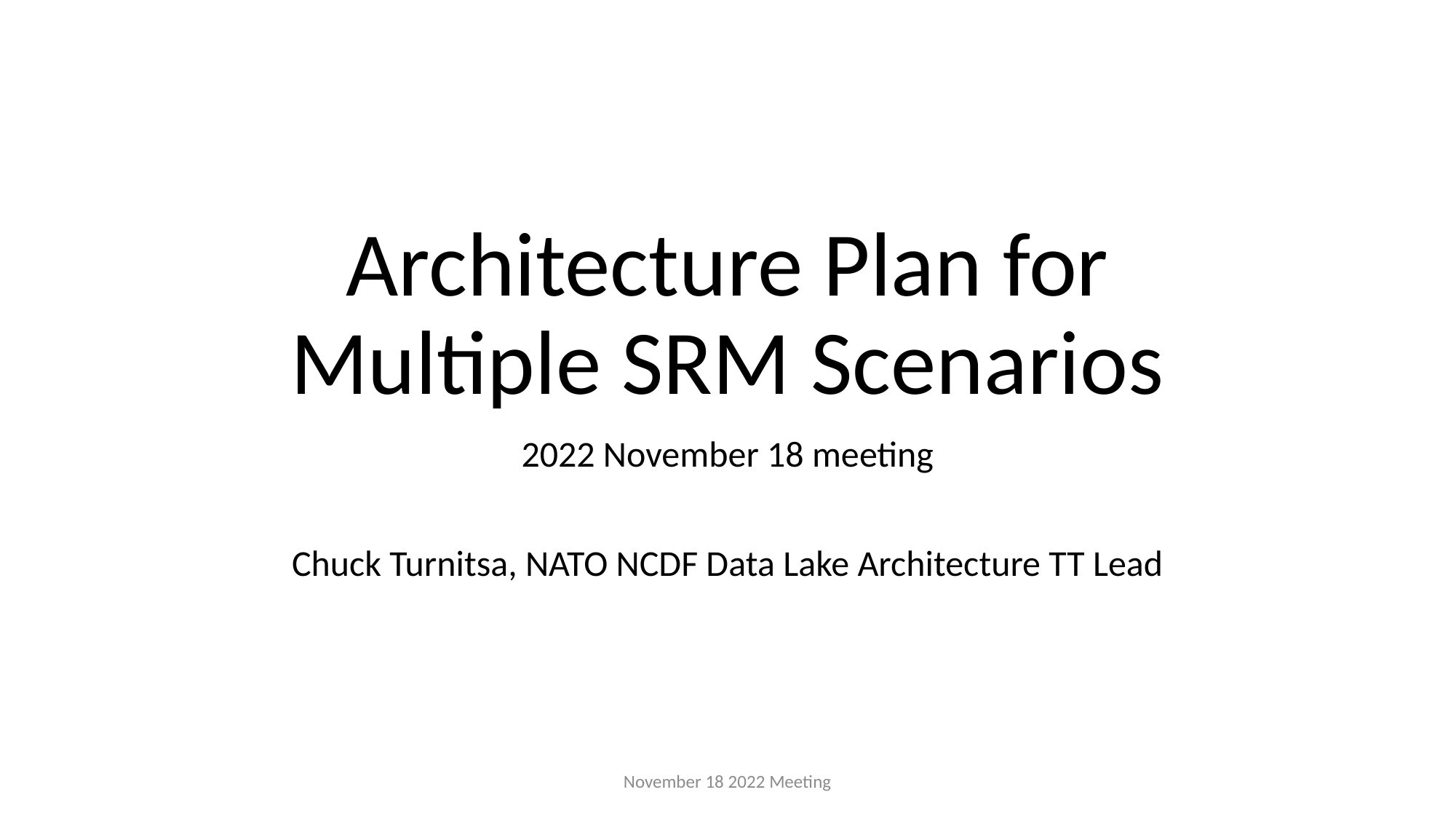

# Architecture Plan for Multiple SRM Scenarios
2022 November 18 meeting

Chuck Turnitsa, NATO NCDF Data Lake Architecture TT Lead
November 18 2022 Meeting